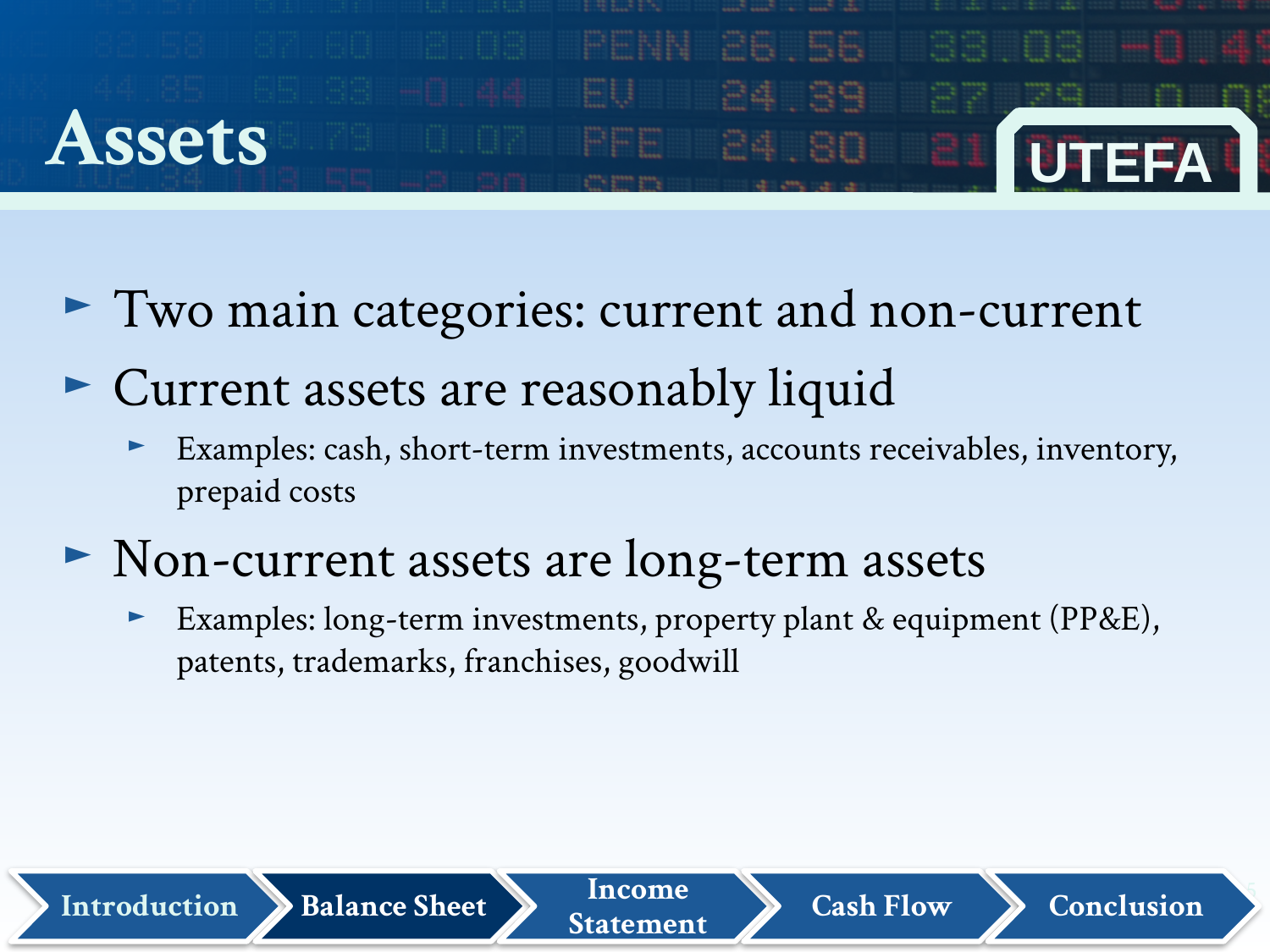

Assets
UTEFA
Two main categories: current and non-current
Current assets are reasonably liquid
Examples: cash, short-term investments, accounts receivables, inventory, prepaid costs
Non-current assets are long-term assets
Examples: long-term investments, property plant & equipment (PP&E), patents, trademarks, franchises, goodwill

5
Introduction
Balance Sheet
Income Statement
Cash Flow
Conclusion